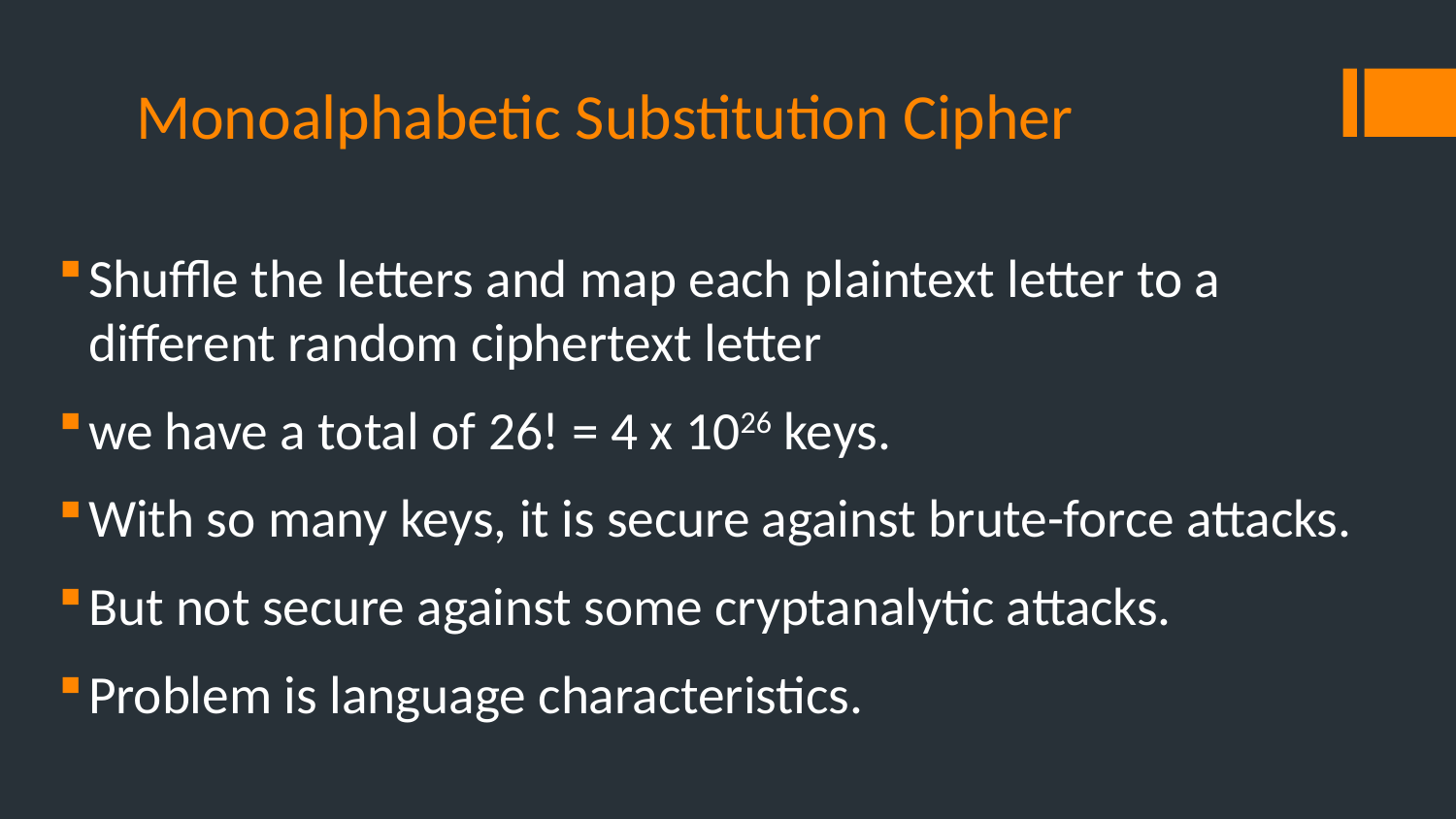

# Monoalphabetic Substitution Cipher

Shuffle the letters and map each plaintext letter to a different random ciphertext letter
we have a total of 26! = 4 x 1026 keys.
With so many keys, it is secure against brute-force attacks.
But not secure against some cryptanalytic attacks.
Problem is language characteristics.